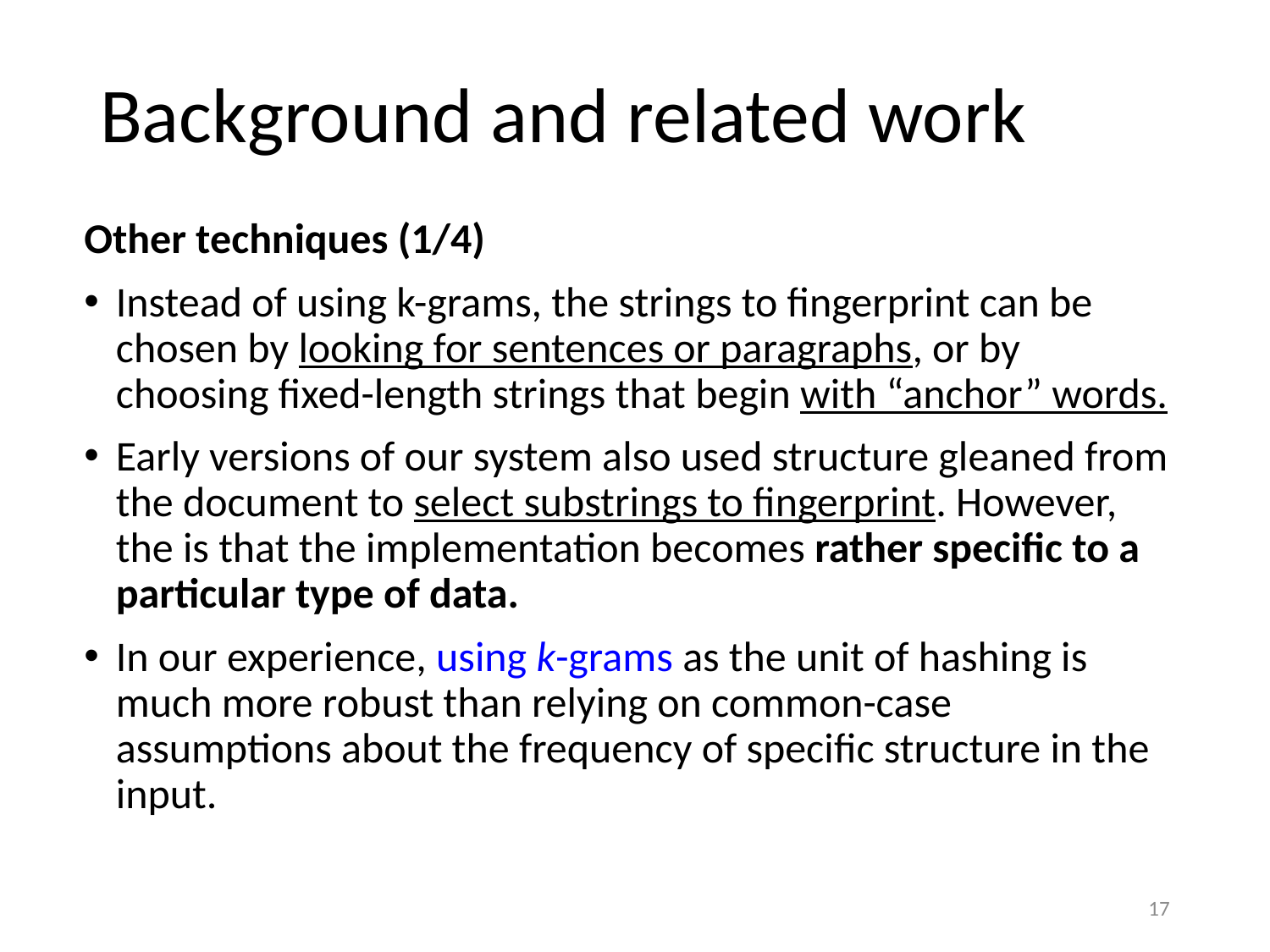

# Background and related work
Other techniques (1/4)
Instead of using k-grams, the strings to fingerprint can be chosen by looking for sentences or paragraphs, or by choosing fixed-length strings that begin with “anchor” words.
Early versions of our system also used structure gleaned from the document to select substrings to fingerprint. However, the is that the implementation becomes rather specific to a particular type of data.
In our experience, using k-grams as the unit of hashing is much more robust than relying on common-case assumptions about the frequency of specific structure in the input.
17